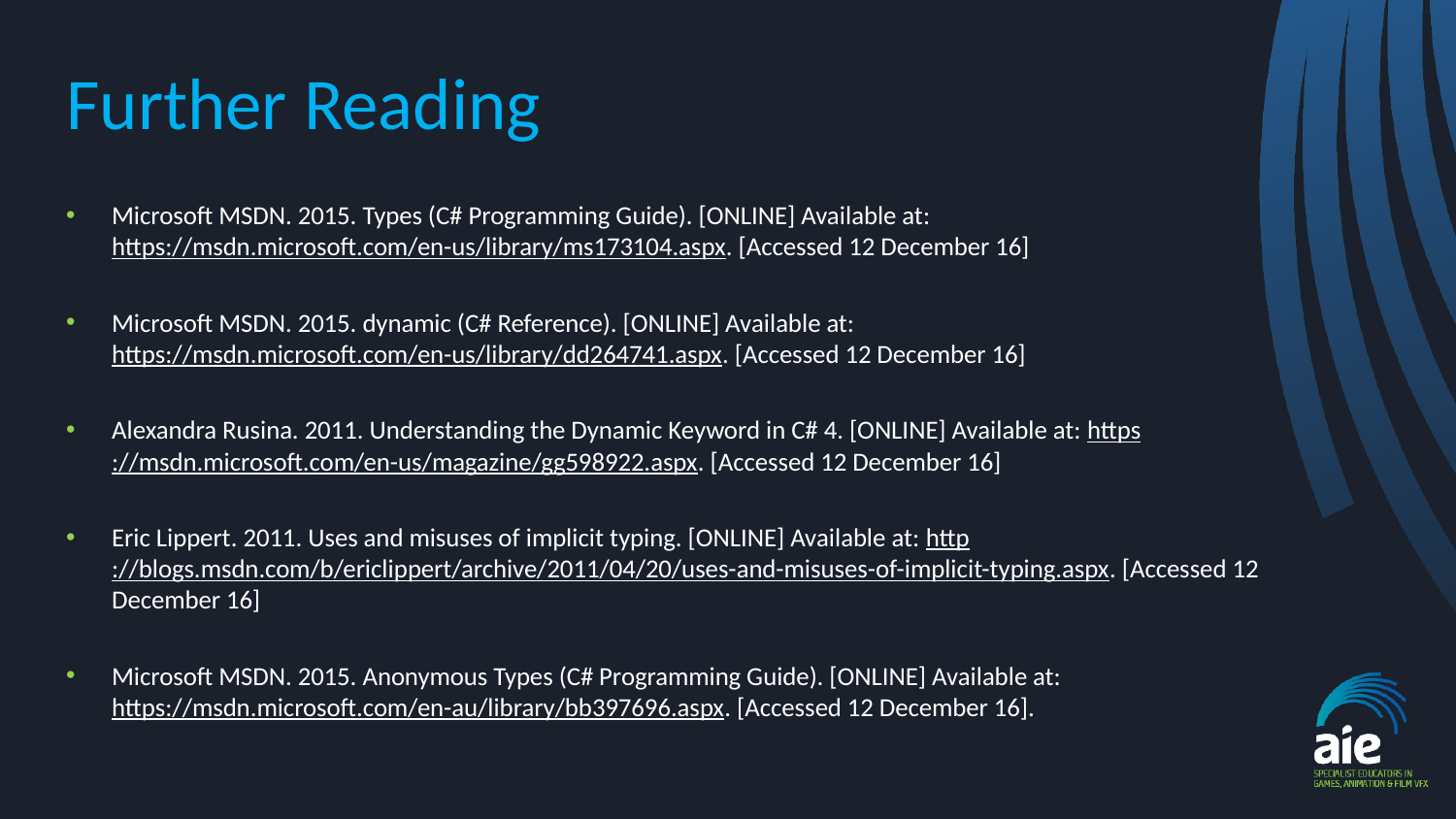

# Further Reading
Microsoft MSDN. 2015. Types (C# Programming Guide). [ONLINE] Available at: https://msdn.microsoft.com/en-us/library/ms173104.aspx. [Accessed 12 December 16]

Microsoft MSDN. 2015. dynamic (C# Reference). [ONLINE] Available at: https://msdn.microsoft.com/en-us/library/dd264741.aspx. [Accessed 12 December 16]

Alexandra Rusina. 2011. Understanding the Dynamic Keyword in C# 4. [ONLINE] Available at: https://msdn.microsoft.com/en-us/magazine/gg598922.aspx. [Accessed 12 December 16]

Eric Lippert. 2011. Uses and misuses of implicit typing. [ONLINE] Available at: http://blogs.msdn.com/b/ericlippert/archive/2011/04/20/uses-and-misuses-of-implicit-typing.aspx. [Accessed 12 December 16]

Microsoft MSDN. 2015. Anonymous Types (C# Programming Guide). [ONLINE] Available at: https://msdn.microsoft.com/en-au/library/bb397696.aspx. [Accessed 12 December 16].